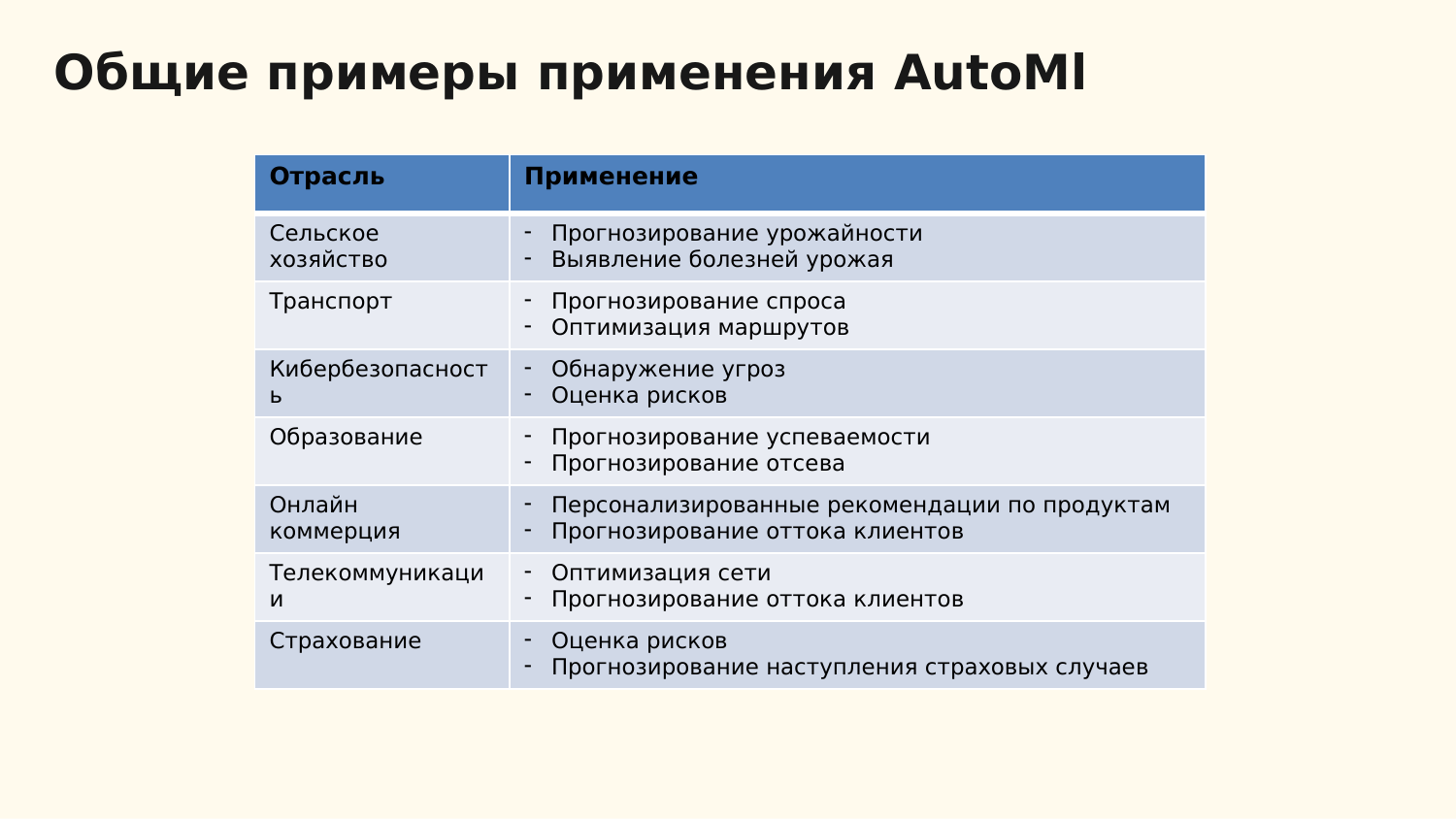

# Общие примеры применения AutoMl
| Отрасль | Применение |
| --- | --- |
| Сельское хозяйство | Прогнозирование урожайности Выявление болезней урожая |
| Транспорт | Прогнозирование спроса Оптимизация маршрутов |
| Кибербезопасность | Обнаружение угроз Оценка рисков |
| Образование | Прогнозирование успеваемости Прогнозирование отсева |
| Онлайн коммерция | Персонализированные рекомендации по продуктам Прогнозирование оттока клиентов |
| Телекоммуникации | Оптимизация сети Прогнозирование оттока клиентов |
| Страхование | Оценка рисков Прогнозирование наступления страховых случаев |